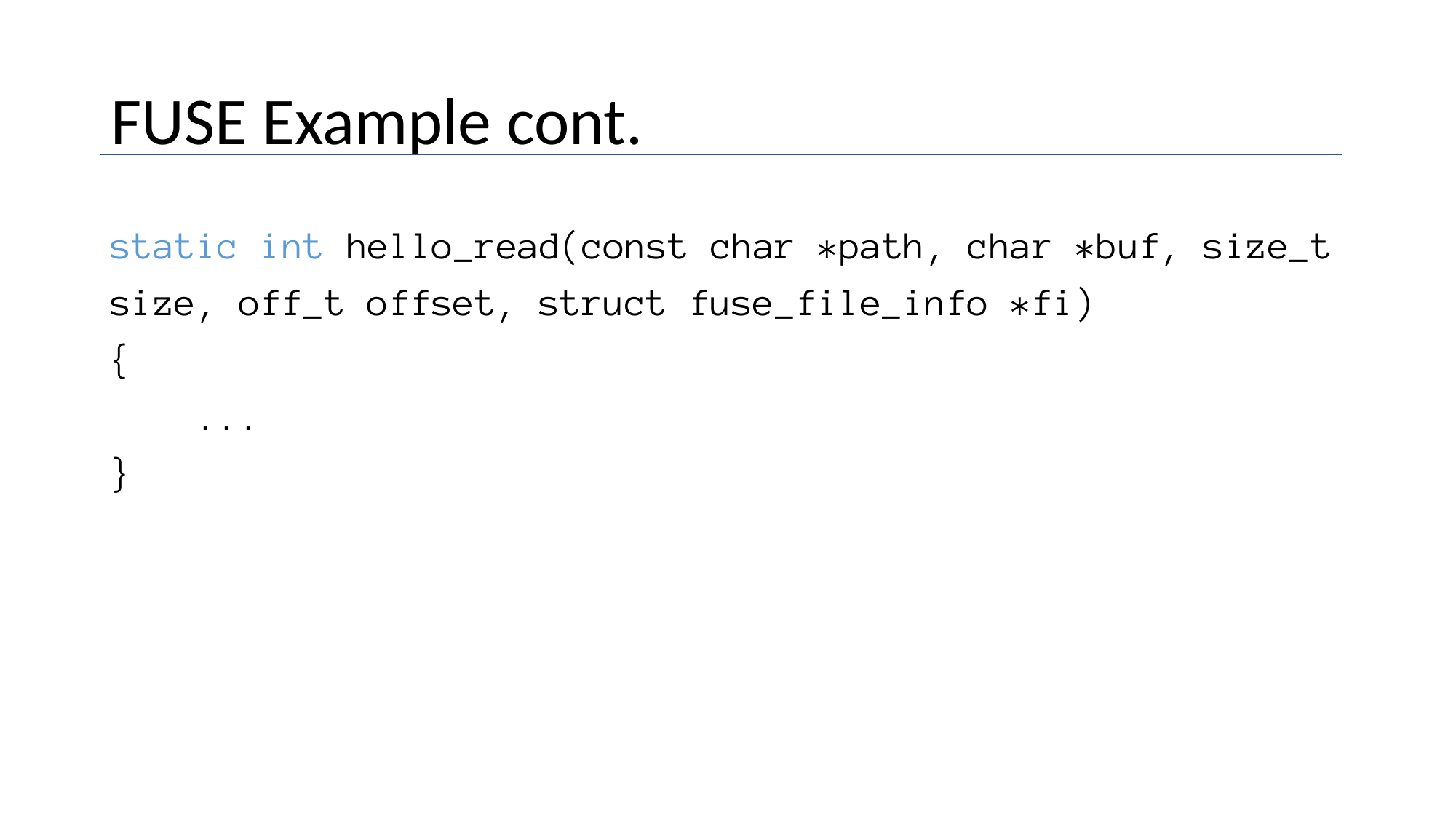

# FUSE Example cont.

static int hello_read(const char *path, char *buf, size_t size, off_t offset, struct fuse_file_info *fi)
{
    ...
}